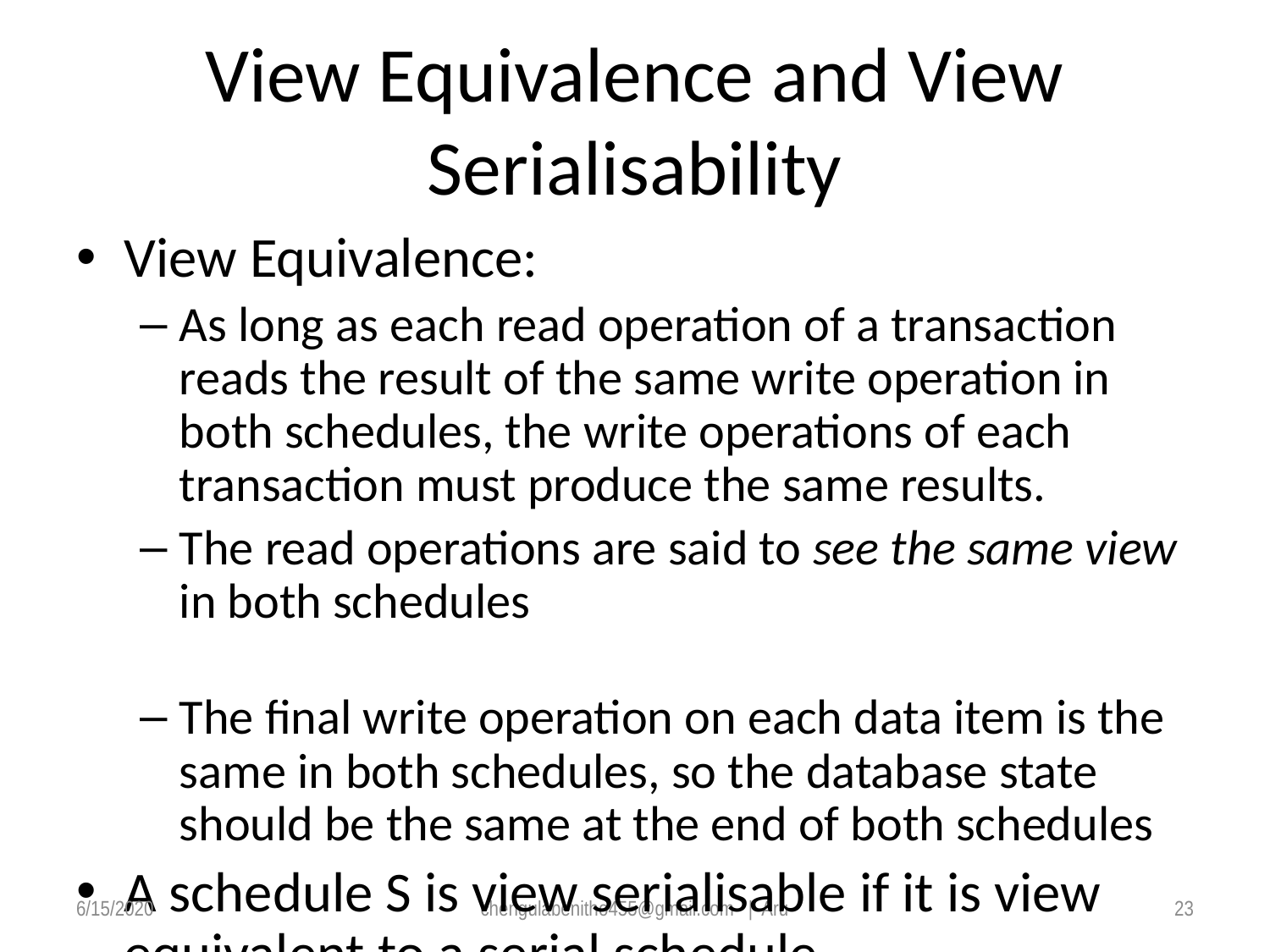

# View Equivalence and View Serialisability
View Equivalence:
As long as each read operation of a transaction reads the result of the same write operation in both schedules, the write operations of each transaction must produce the same results.
The read operations are said to see the same view in both schedules
The final write operation on each data item is the same in both schedules, so the database state should be the same at the end of both schedules
A schedule S is view serialisable if it is view equivalent to a serial schedule.
Testing for view serialisability is NP-complete
6/15/2020
chengulabenitho455@gmail.com   |  Aru
23